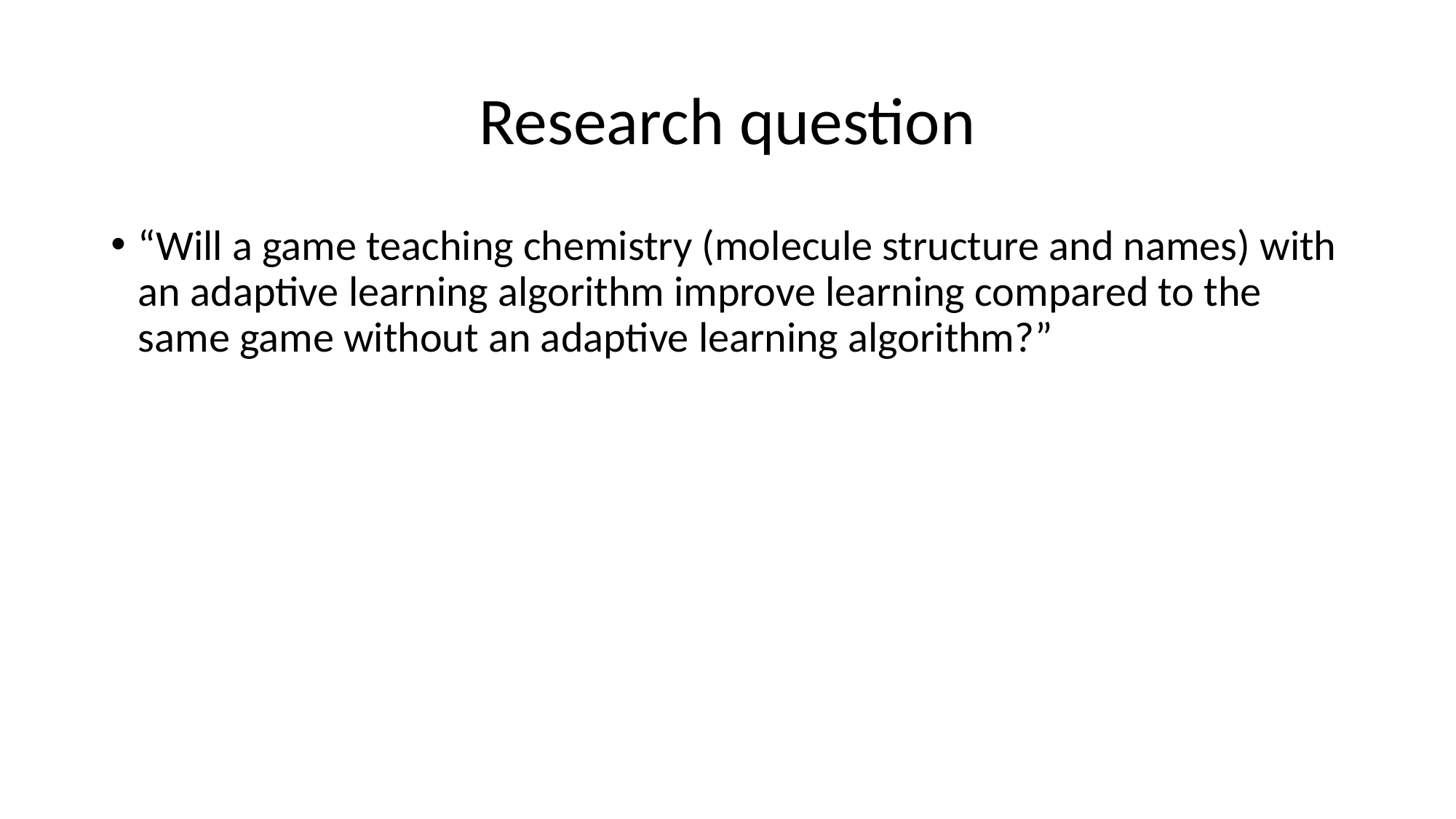

# Research question
“Will a game teaching chemistry (molecule structure and names) with an adaptive learning algorithm improve learning compared to the same game without an adaptive learning algorithm?”